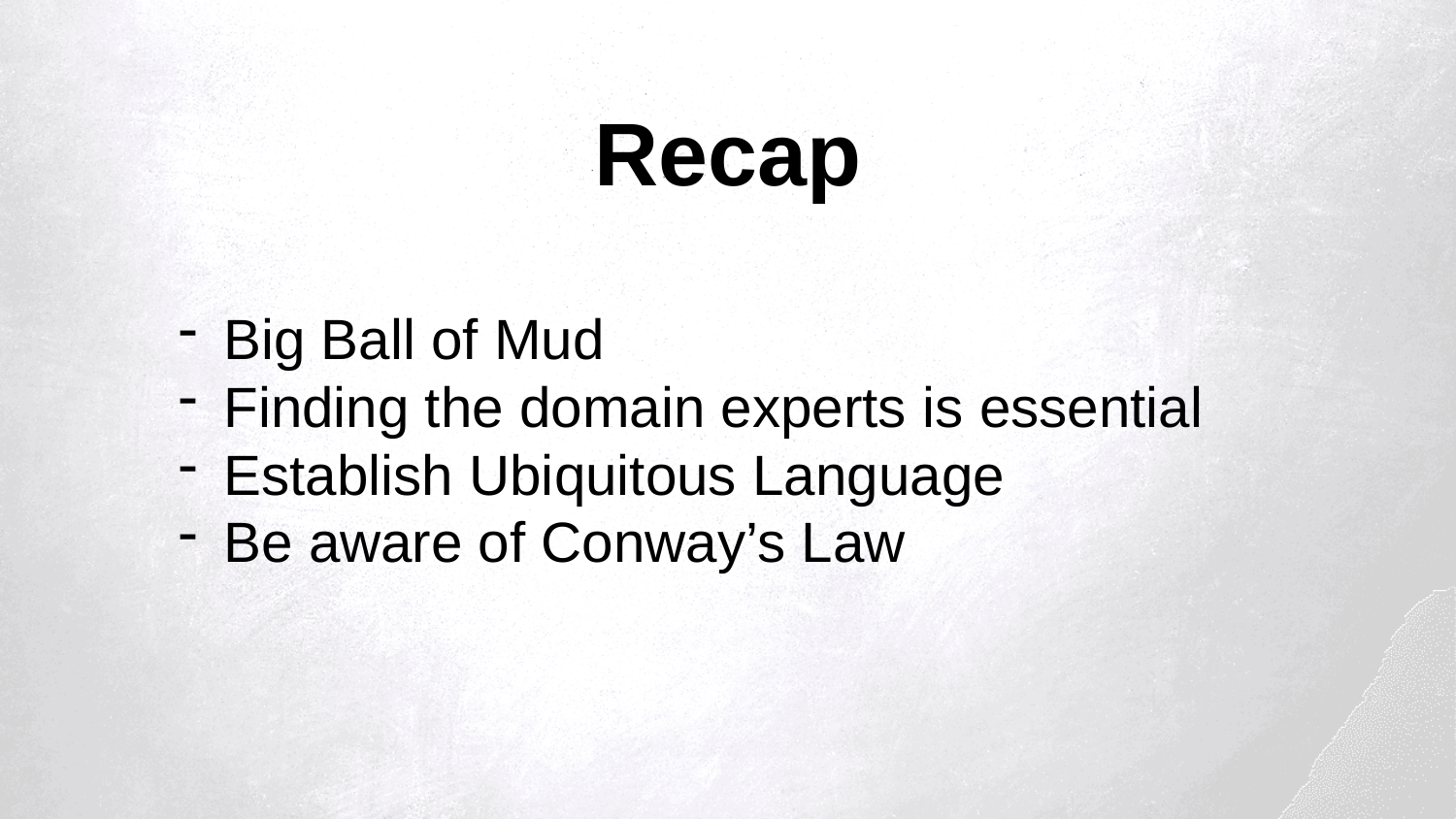

Recap
Big Ball of Mud
Finding the domain experts is essential
Establish Ubiquitous Language
Be aware of Conway’s Law